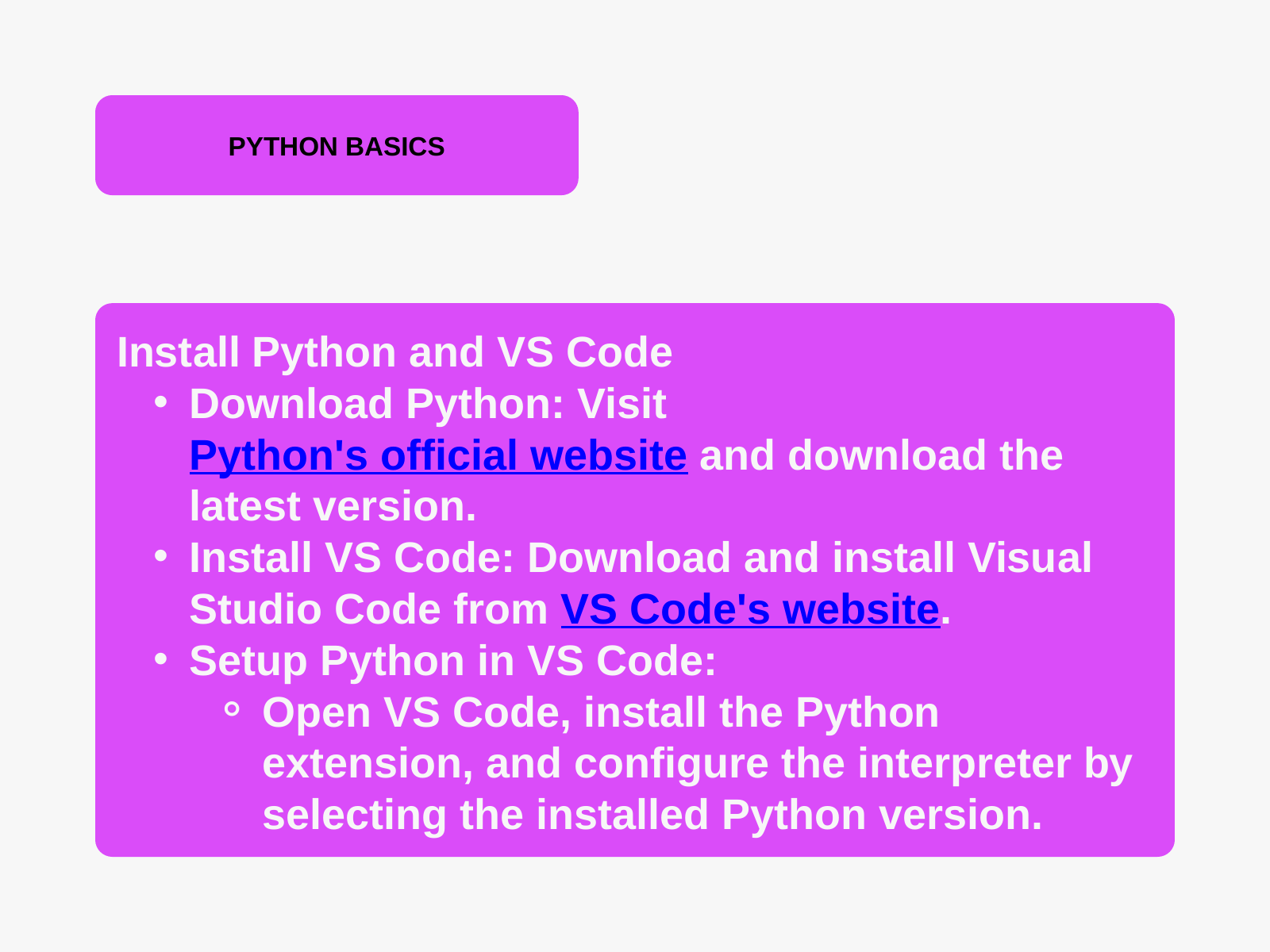

PYTHON BASICS

Install Python and VS Code
Download Python: Visit Python's official website and download the latest version.
Install VS Code: Download and install Visual Studio Code from VS Code's website.
Setup Python in VS Code:
Open VS Code, install the Python extension, and configure the interpreter by selecting the installed Python version.